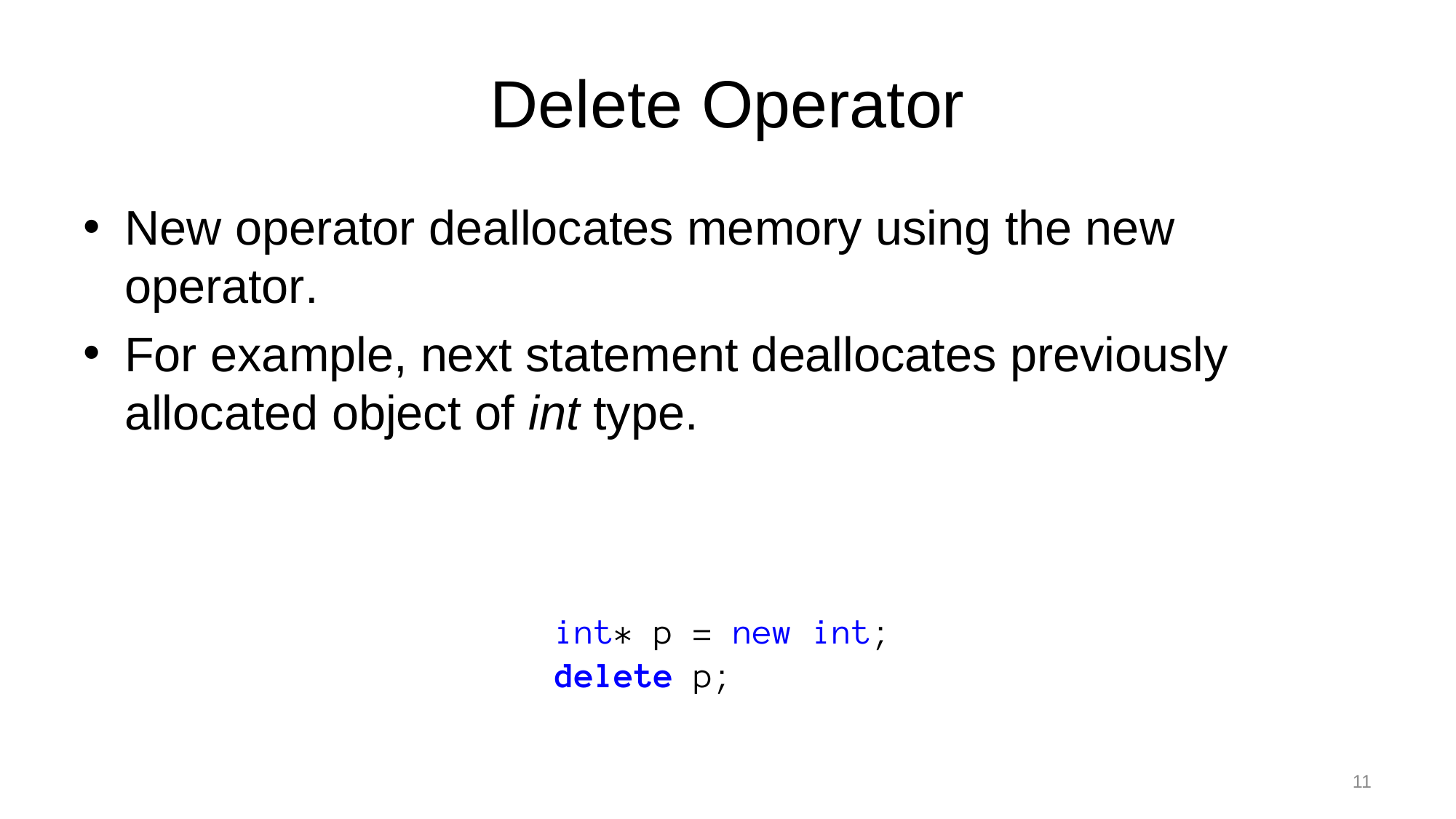

# Delete Operator
New operator deallocates memory using the new operator.
For example, next statement deallocates previously allocated object of int type.
int* p = new int;
delete p;
11